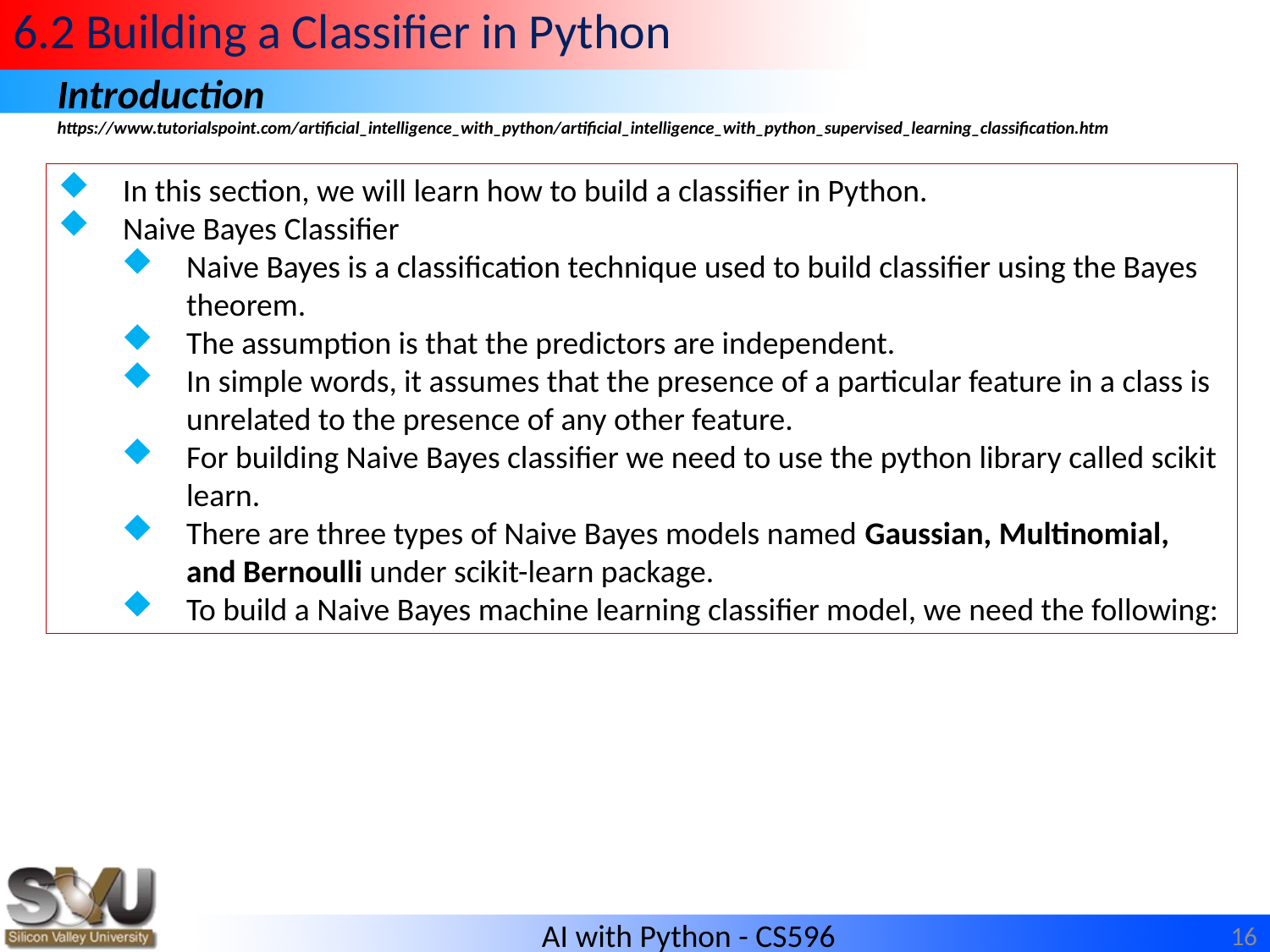

# 6.2 Building a Classifier in Python
Introduction
https://www.tutorialspoint.com/artificial_intelligence_with_python/artificial_intelligence_with_python_supervised_learning_classification.htm
In this section, we will learn how to build a classifier in Python.
Naive Bayes Classifier
Naive Bayes is a classification technique used to build classifier using the Bayes theorem.
The assumption is that the predictors are independent.
In simple words, it assumes that the presence of a particular feature in a class is unrelated to the presence of any other feature.
For building Naive Bayes classifier we need to use the python library called scikit learn.
There are three types of Naive Bayes models named Gaussian, Multinomial, and Bernoulli under scikit-learn package.
To build a Naive Bayes machine learning classifier model, we need the following:
16
AI with Python - CS596